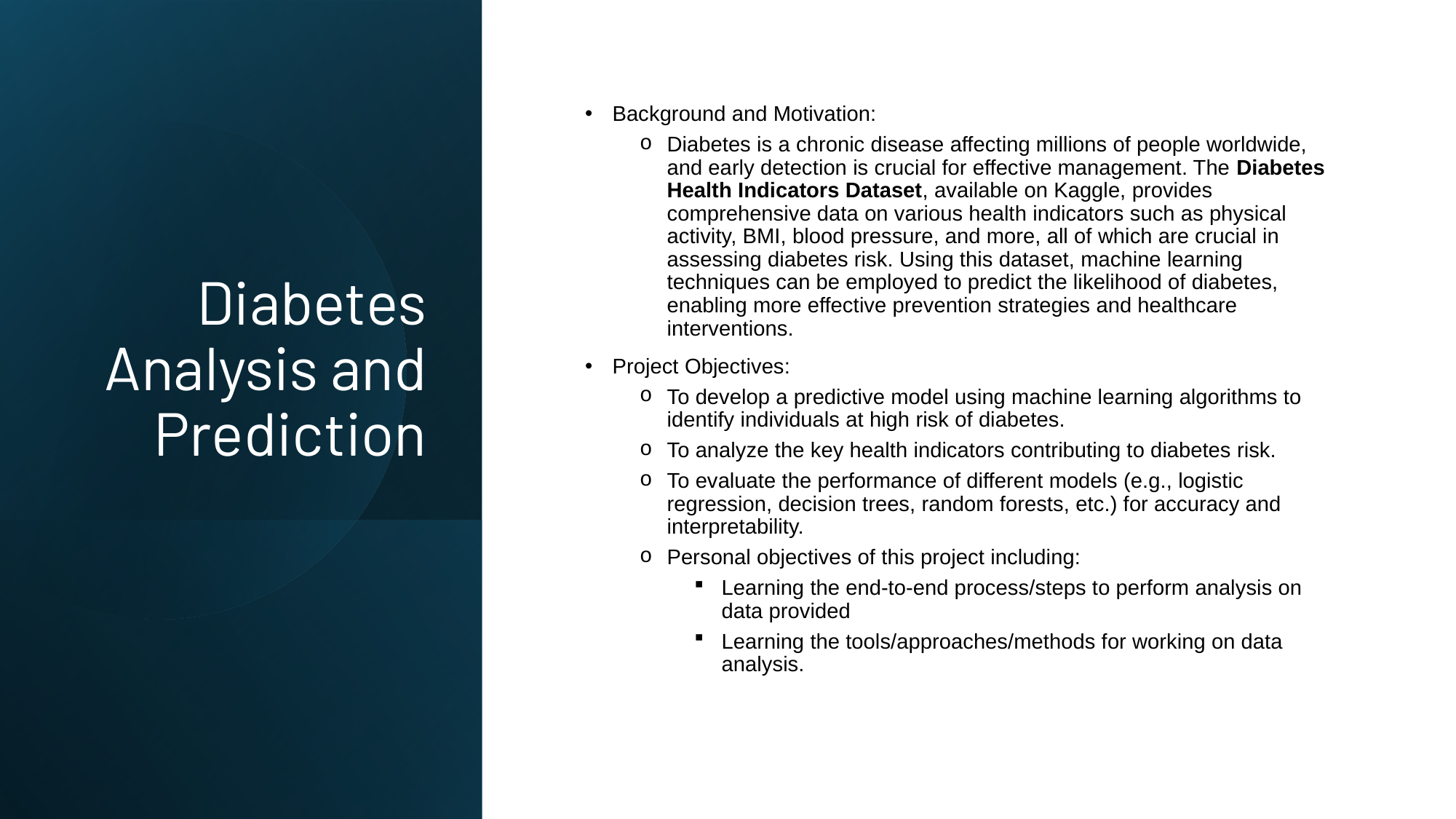

# Diabetes Analysis and Prediction
Background and Motivation:
Diabetes is a chronic disease affecting millions of people worldwide, and early detection is crucial for effective management. The Diabetes Health Indicators Dataset, available on Kaggle, provides comprehensive data on various health indicators such as physical activity, BMI, blood pressure, and more, all of which are crucial in assessing diabetes risk. Using this dataset, machine learning techniques can be employed to predict the likelihood of diabetes, enabling more effective prevention strategies and healthcare interventions.
Project Objectives:
To develop a predictive model using machine learning algorithms to identify individuals at high risk of diabetes.
To analyze the key health indicators contributing to diabetes risk.
To evaluate the performance of different models (e.g., logistic regression, decision trees, random forests, etc.) for accuracy and interpretability.
Personal objectives of this project including:
Learning the end-to-end process/steps to perform analysis on data provided
Learning the tools/approaches/methods for working on data analysis.